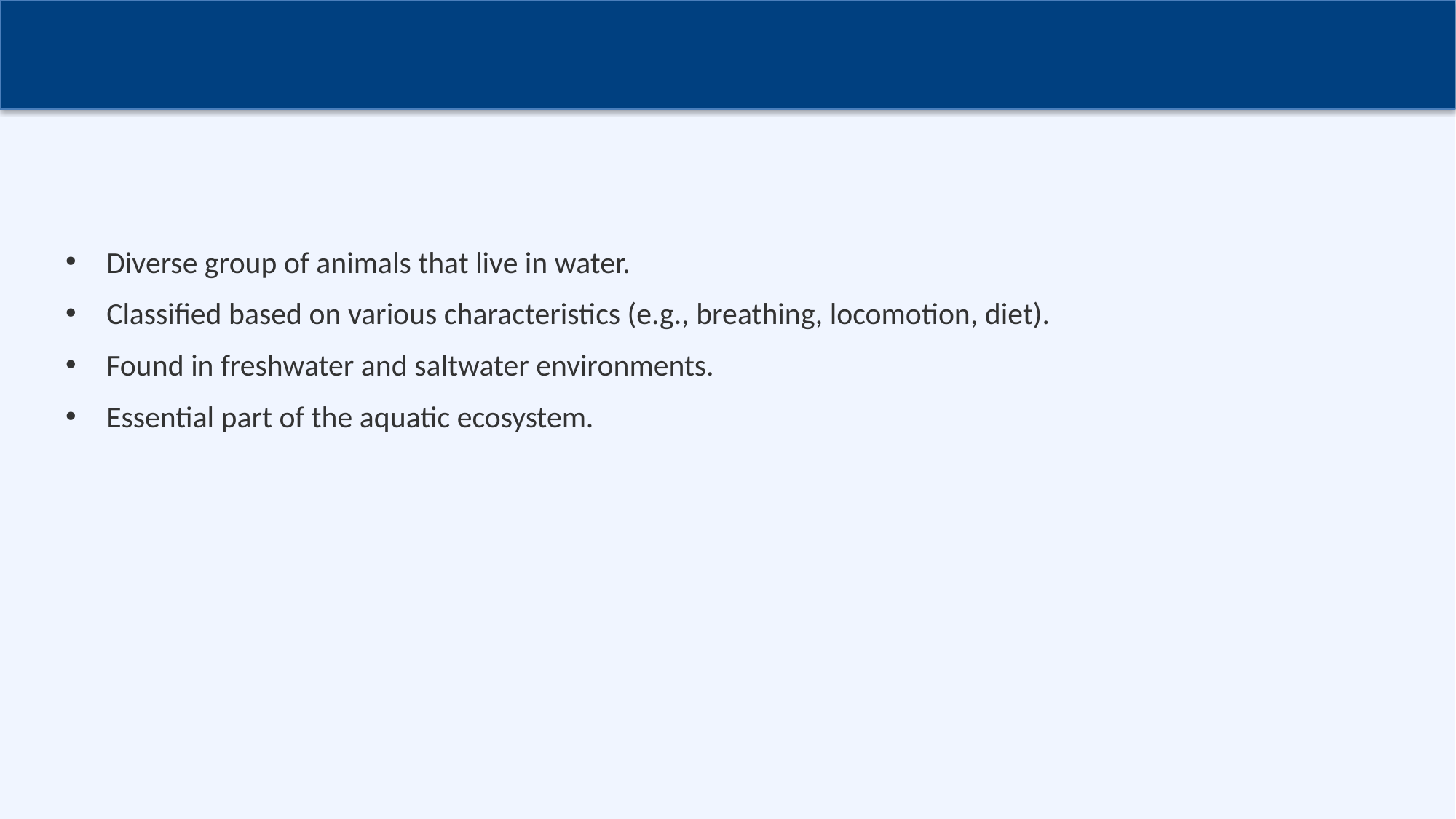

# 1. Aquatic Animals: An Overview

Diverse group of animals that live in water.
Classified based on various characteristics (e.g., breathing, locomotion, diet).
Found in freshwater and saltwater environments.
Essential part of the aquatic ecosystem.